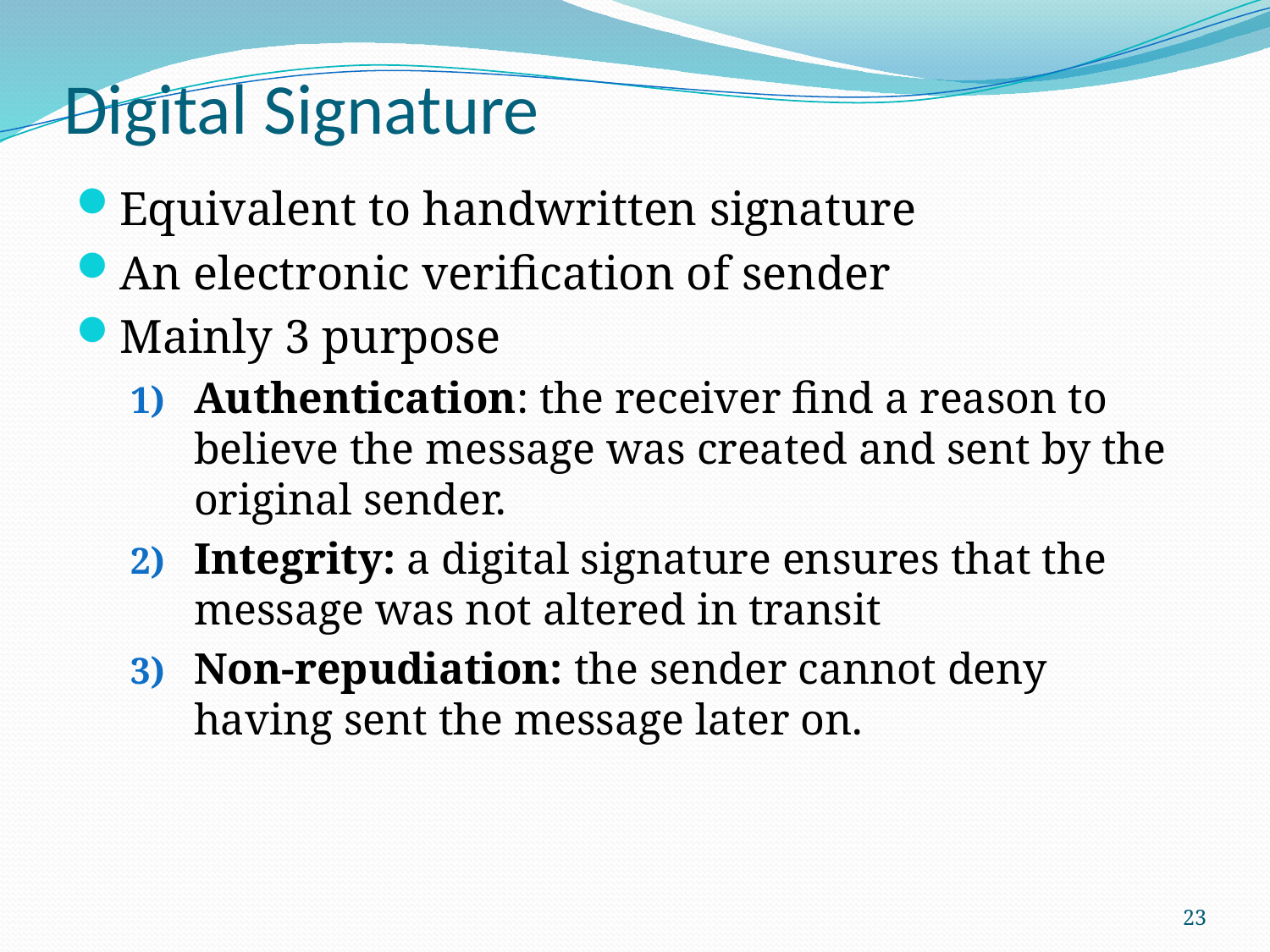

# Digital Signature
Equivalent to handwritten signature
An electronic verification of sender
Mainly 3 purpose
Authentication: the receiver find a reason to believe the message was created and sent by the original sender.
Integrity: a digital signature ensures that the message was not altered in transit
Non-repudiation: the sender cannot deny having sent the message later on.

23